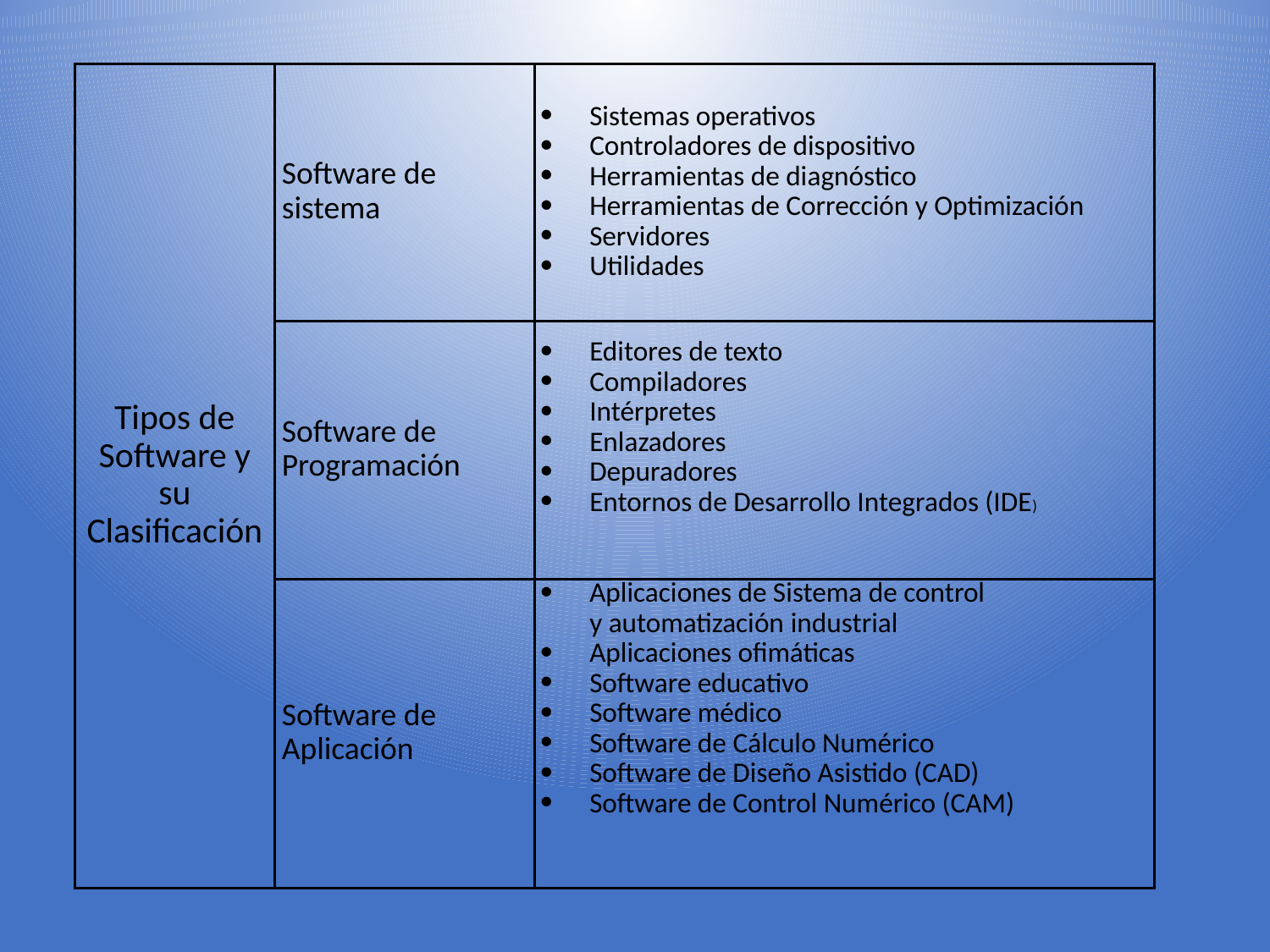

| Tipos de Software y su Clasificación | Software de sistema | Sistemas operativos Controladores de dispositivo Herramientas de diagnóstico Herramientas de Corrección y Optimización Servidores Utilidades |
| --- | --- | --- |
|  | Software de Programación | Editores de texto Compiladores Intérpretes Enlazadores Depuradores Entornos de Desarrollo Integrados (IDE) |
|  | Software de Aplicación | Aplicaciones de Sistema de control y automatización industrial Aplicaciones ofimáticas Software educativo Software médico Software de Cálculo Numérico Software de Diseño Asistido (CAD) Software de Control Numérico (CAM) |